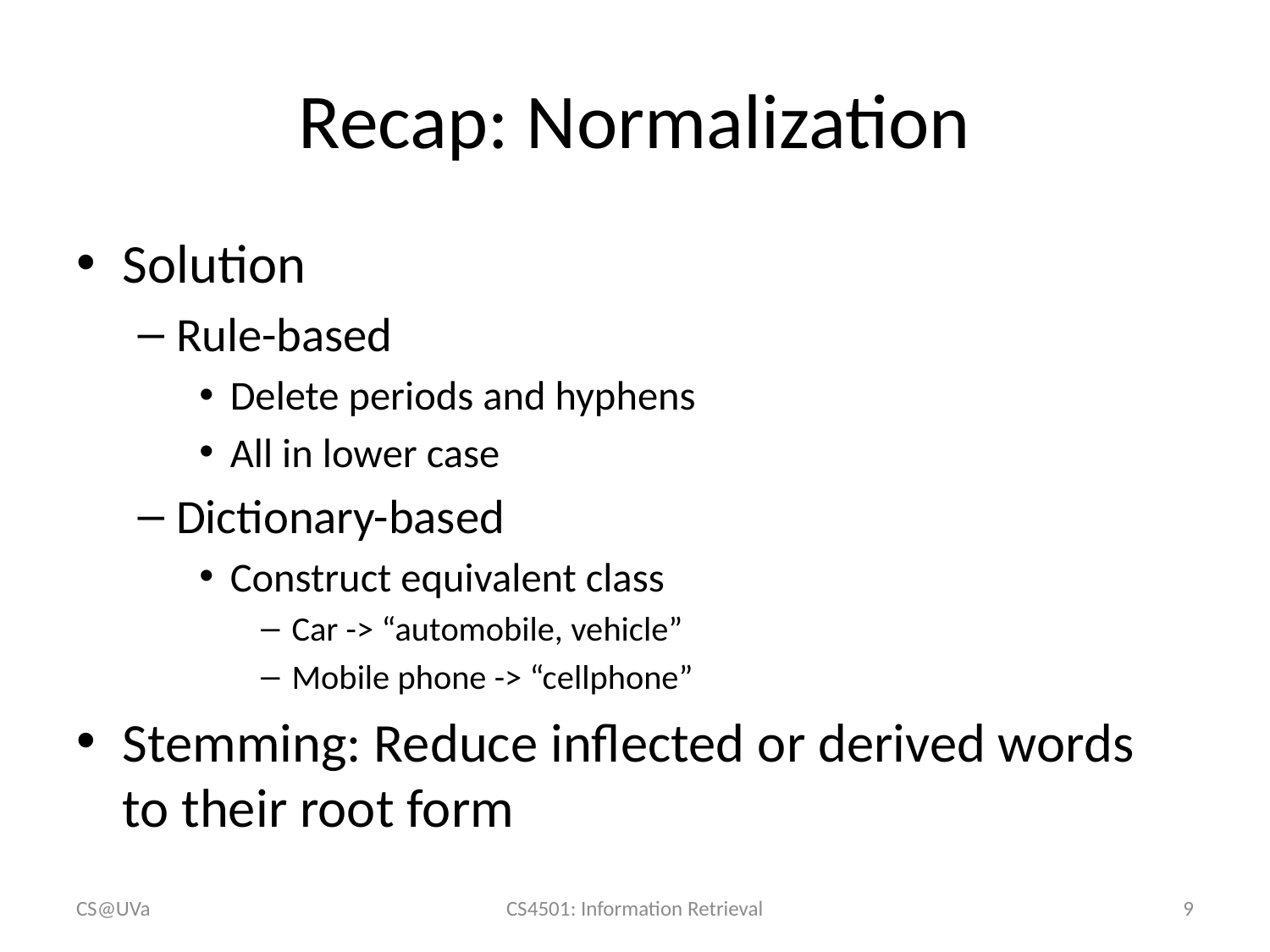

# Recap: Normalization
Solution
Rule-based
Delete periods and hyphens
All in lower case
Dictionary-based
Construct equivalent class
Car -> “automobile, vehicle”
Mobile phone -> “cellphone”
Stemming: Reduce inflected or derived words to their root form

CS@UVa
CS4501: Information Retrieval
9